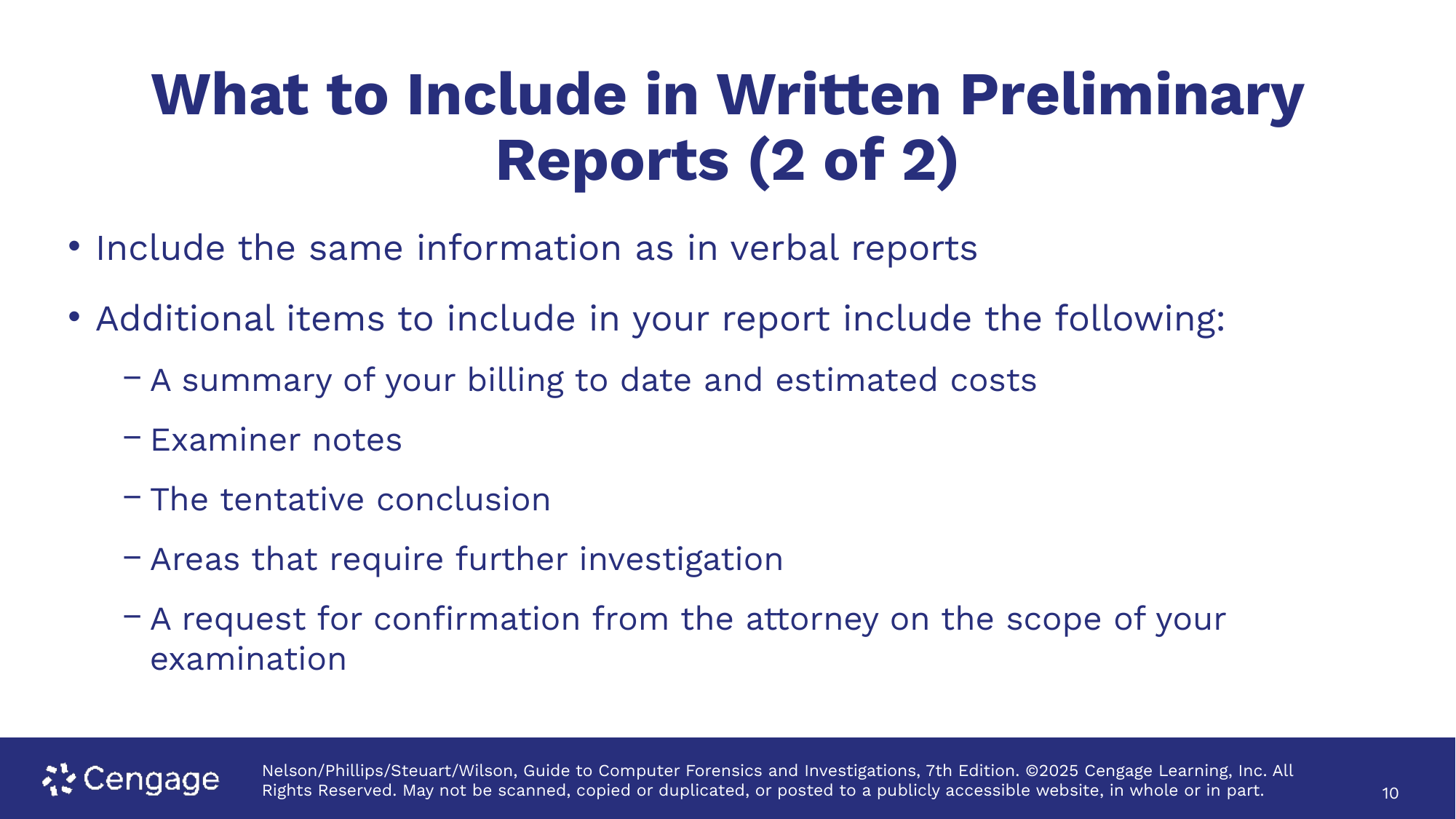

# What to Include in Written Preliminary Reports (2 of 2)
Include the same information as in verbal reports
Additional items to include in your report include the following:
A summary of your billing to date and estimated costs
Examiner notes
The tentative conclusion
Areas that require further investigation
A request for confirmation from the attorney on the scope of your examination